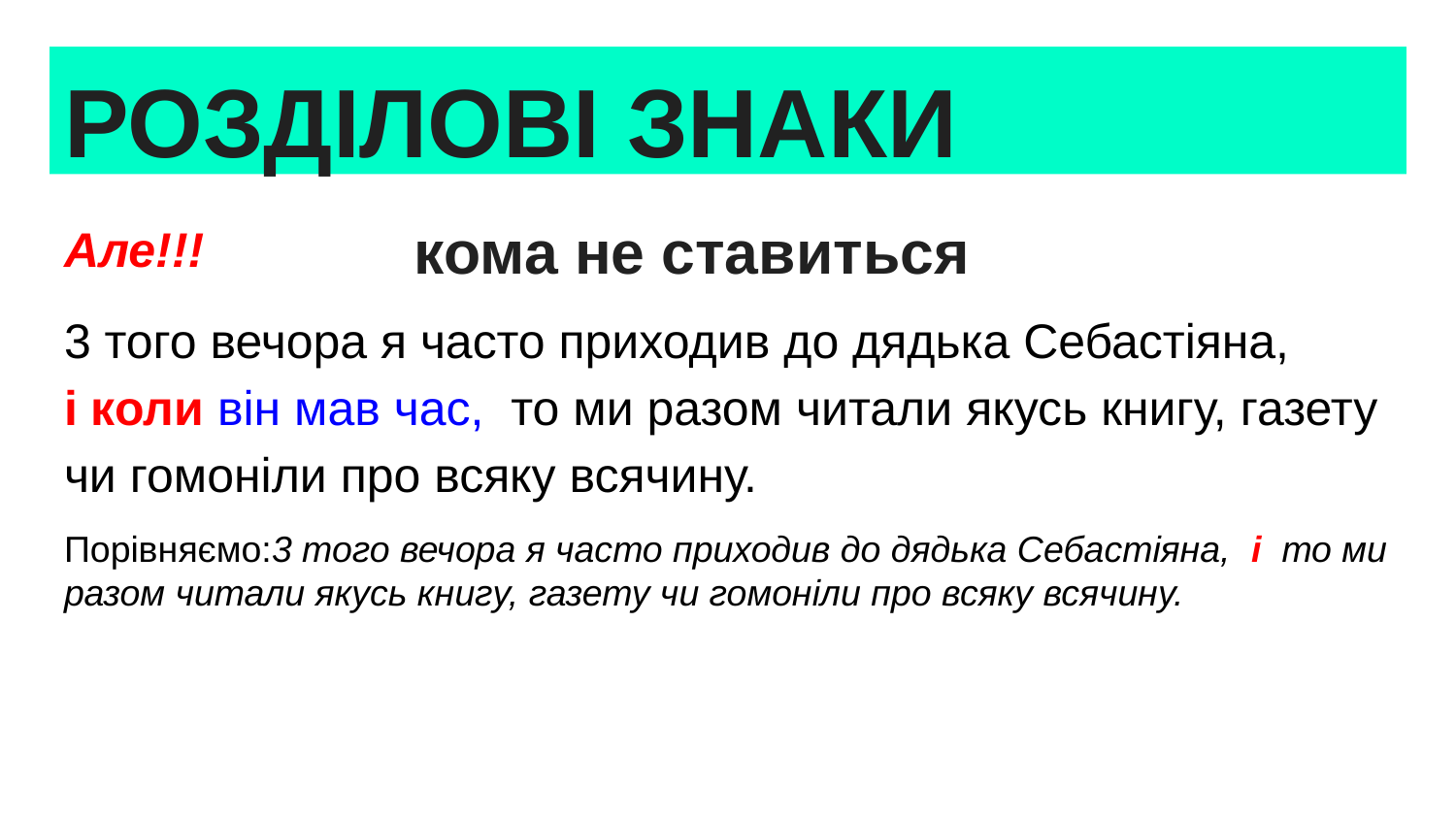

# РОЗДІЛОВІ ЗНАКИ                              кома не ставиться
Але!!!
3 того вечора я часто приходив до дядька Себастіяна,       і коли він мав час,  то ми разом читали якусь книгу, газету чи гомоніли про всяку всячину.
Порівняємо:3 того вечора я часто приходив до дядька Себастіяна,  і  то ми разом читали якусь книгу, газету чи гомоніли про всяку всячину.